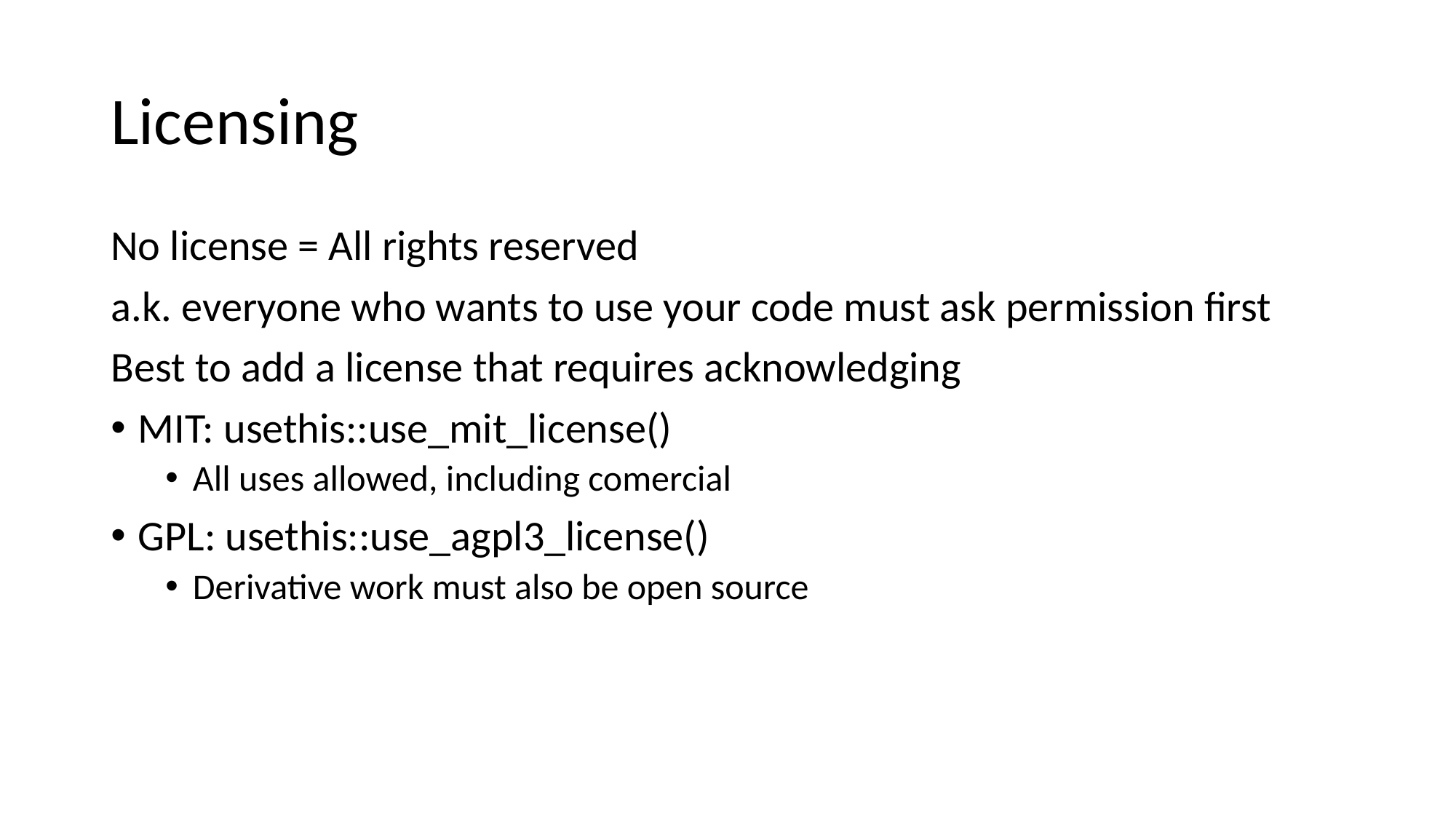

# Licensing
No license = All rights reserved
a.k. everyone who wants to use your code must ask permission first
Best to add a license that requires acknowledging
MIT: usethis::use_mit_license()
All uses allowed, including comercial
GPL: usethis::use_agpl3_license()
Derivative work must also be open source